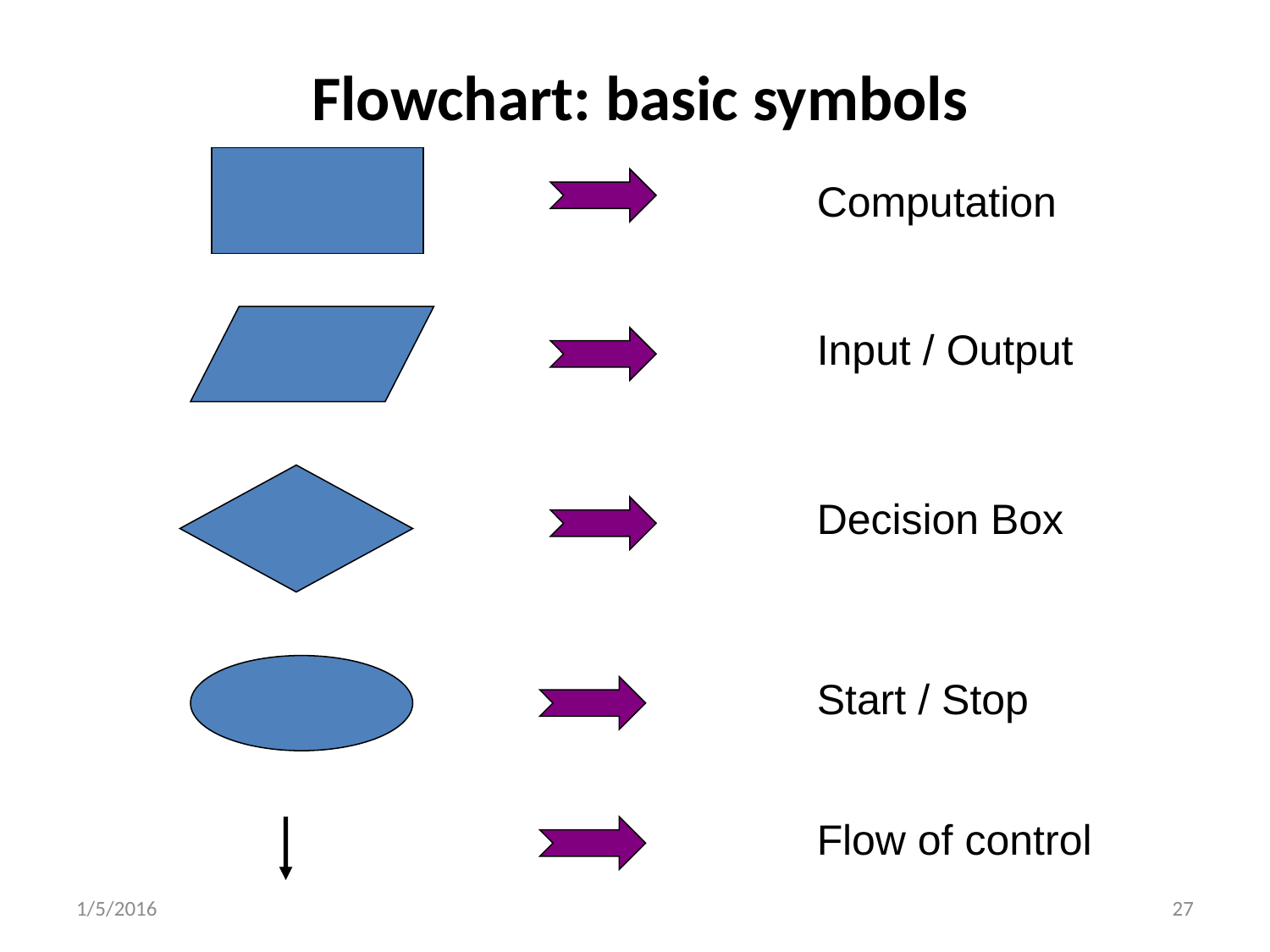

# Flowchart: basic symbols

Computation

Input / Output

Decision Box

Start / Stop

Flow of control

1/5/2016
27